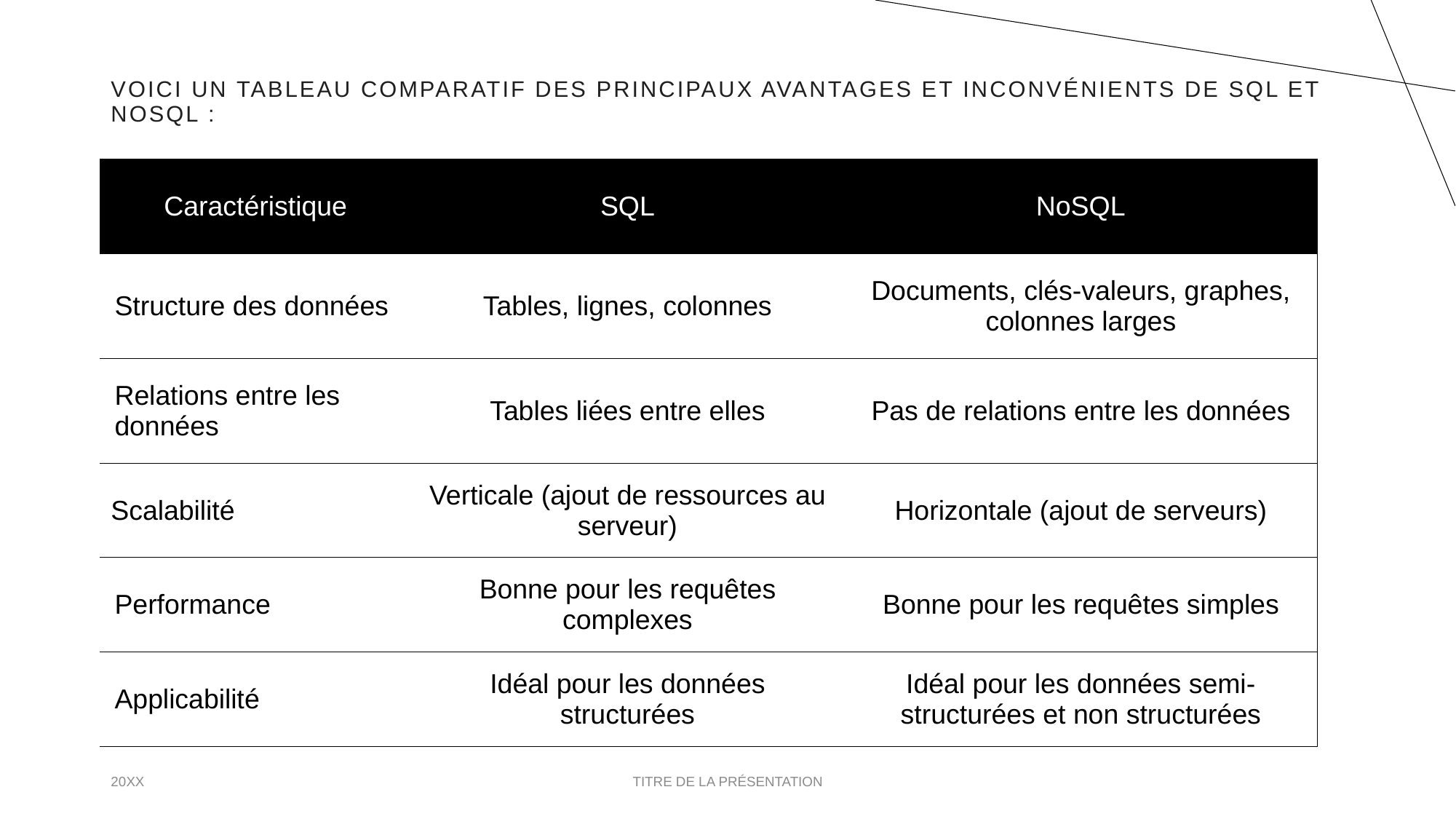

# Voici un tableau comparatif des principaux avantages et inconvénients de SQL et NoSQL :
| Caractéristique | SQL | NoSQL |
| --- | --- | --- |
| Structure des données | Tables, lignes, colonnes | Documents, clés-valeurs, graphes, colonnes larges |
| Relations entre les données | Tables liées entre elles | Pas de relations entre les données |
| Scalabilité | Verticale (ajout de ressources au serveur) | Horizontale (ajout de serveurs) |
| Performance | Bonne pour les requêtes complexes | Bonne pour les requêtes simples |
| Applicabilité | Idéal pour les données structurées | Idéal pour les données semi-structurées et non structurées |
20XX
TITRE DE LA PRÉSENTATION
11